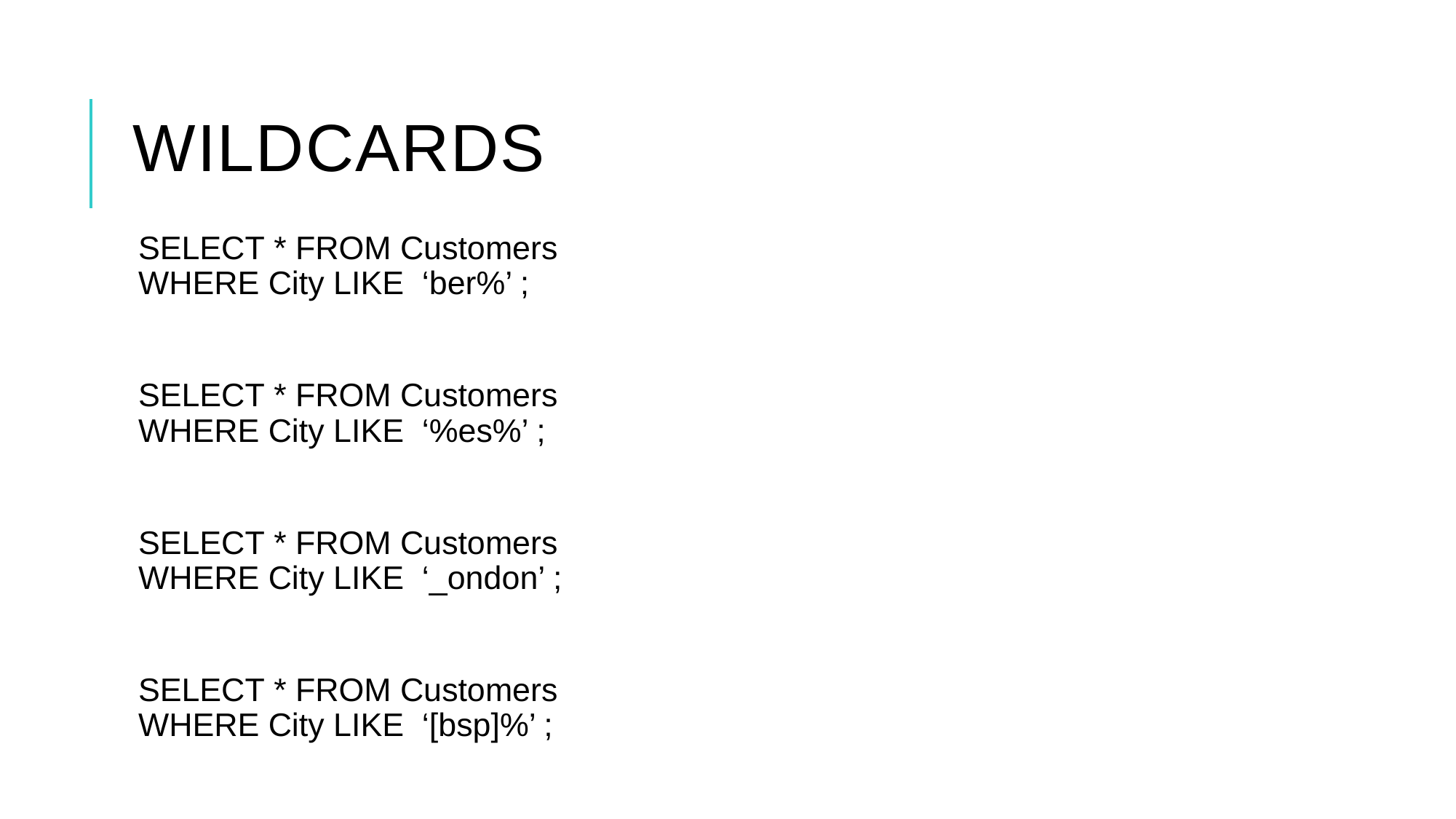

# wildcards
SELECT * FROM Customers
WHERE City LIKE  ‘ber%’ ;

SELECT * FROM Customers
WHERE City LIKE  ‘%es%’ ;

SELECT * FROM Customers
WHERE City LIKE  ‘_ondon’ ;

SELECT * FROM Customers
WHERE City LIKE  ‘[bsp]%’ ;